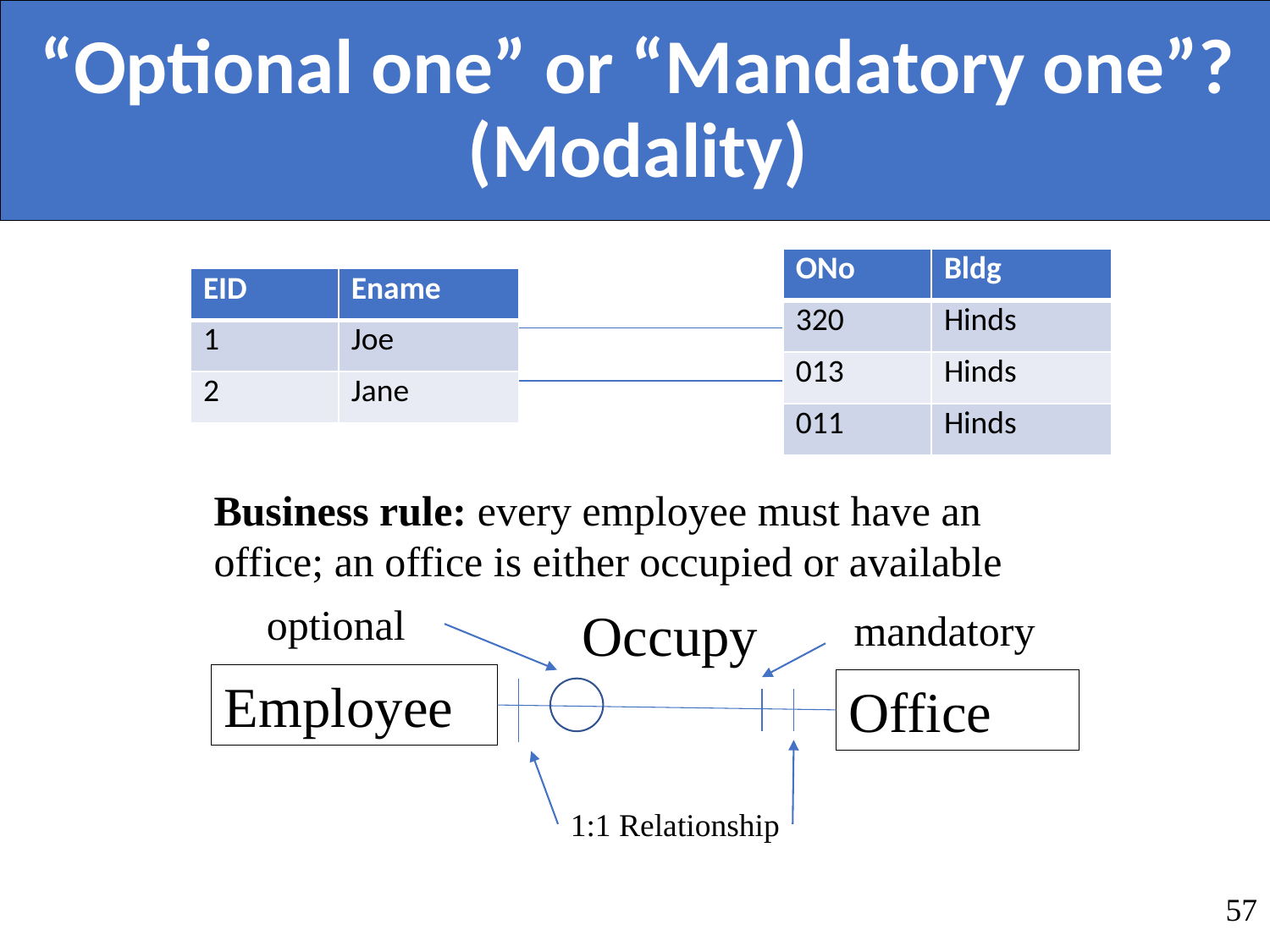

# “Optional one” or “Mandatory one”? (Modality)
| ONo | Bldg |
| --- | --- |
| 320 | Hinds |
| 013 | Hinds |
| 011 | Hinds |
| EID | Ename |
| --- | --- |
| 1 | Joe |
| 2 | Jane |
Business rule: every employee must have an office; an office is either occupied or available
optional
Occupy
mandatory
Employee
Office

1:1 Relationship
57